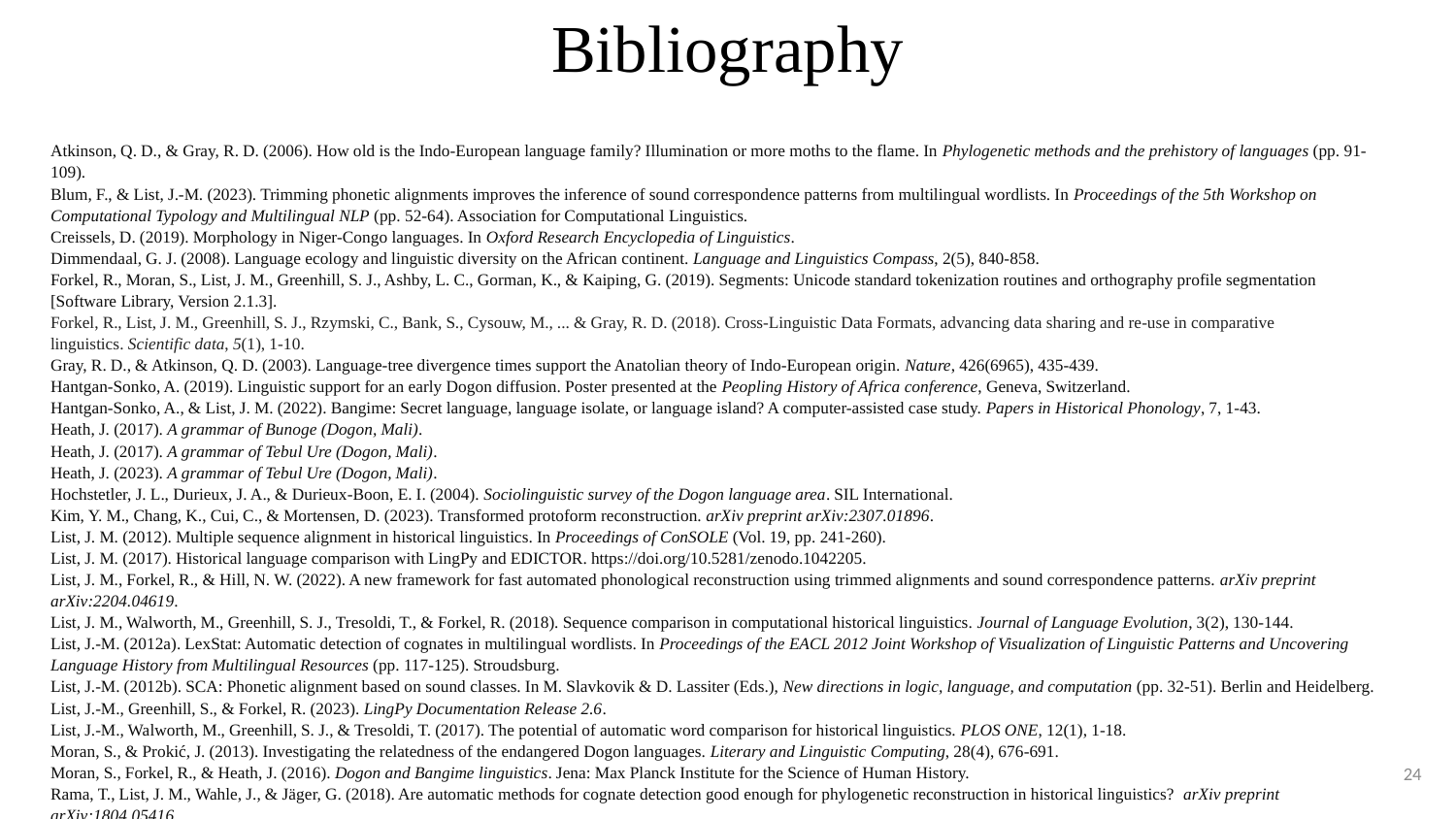

# Bibliography
Atkinson, Q. D., & Gray, R. D. (2006). How old is the Indo-European language family? Illumination or more moths to the flame. In Phylogenetic methods and the prehistory of languages (pp. 91-109).
Blum, F., & List, J.-M. (2023). Trimming phonetic alignments improves the inference of sound correspondence patterns from multilingual wordlists. In Proceedings of the 5th Workshop on Computational Typology and Multilingual NLP (pp. 52-64). Association for Computational Linguistics.
Creissels, D. (2019). Morphology in Niger-Congo languages. In Oxford Research Encyclopedia of Linguistics.
Dimmendaal, G. J. (2008). Language ecology and linguistic diversity on the African continent. Language and Linguistics Compass, 2(5), 840-858.
Forkel, R., Moran, S., List, J. M., Greenhill, S. J., Ashby, L. C., Gorman, K., & Kaiping, G. (2019). Segments: Unicode standard tokenization routines and orthography profile segmentation [Software Library, Version 2.1.3].
Forkel, R., List, J. M., Greenhill, S. J., Rzymski, C., Bank, S., Cysouw, M., ... & Gray, R. D. (2018). Cross-Linguistic Data Formats, advancing data sharing and re-use in comparative linguistics. Scientific data, 5(1), 1-10.
Gray, R. D., & Atkinson, Q. D. (2003). Language-tree divergence times support the Anatolian theory of Indo-European origin. Nature, 426(6965), 435-439.
Hantgan-Sonko, A. (2019). Linguistic support for an early Dogon diffusion. Poster presented at the Peopling History of Africa conference, Geneva, Switzerland.
Hantgan-Sonko, A., & List, J. M. (2022). Bangime: Secret language, language isolate, or language island? A computer-assisted case study. Papers in Historical Phonology, 7, 1-43.
Heath, J. (2017). A grammar of Bunoge (Dogon, Mali).
Heath, J. (2017). A grammar of Tebul Ure (Dogon, Mali).
Heath, J. (2023). A grammar of Tebul Ure (Dogon, Mali).
Hochstetler, J. L., Durieux, J. A., & Durieux-Boon, E. I. (2004). Sociolinguistic survey of the Dogon language area. SIL International.
Kim, Y. M., Chang, K., Cui, C., & Mortensen, D. (2023). Transformed protoform reconstruction. arXiv preprint arXiv:2307.01896.
List, J. M. (2012). Multiple sequence alignment in historical linguistics. In Proceedings of ConSOLE (Vol. 19, pp. 241-260).
List, J. M. (2017). Historical language comparison with LingPy and EDICTOR. https://doi.org/10.5281/zenodo.1042205.
List, J. M., Forkel, R., & Hill, N. W. (2022). A new framework for fast automated phonological reconstruction using trimmed alignments and sound correspondence patterns. arXiv preprint arXiv:2204.04619.
List, J. M., Walworth, M., Greenhill, S. J., Tresoldi, T., & Forkel, R. (2018). Sequence comparison in computational historical linguistics. Journal of Language Evolution, 3(2), 130-144.
List, J.-M. (2012a). LexStat: Automatic detection of cognates in multilingual wordlists. In Proceedings of the EACL 2012 Joint Workshop of Visualization of Linguistic Patterns and Uncovering Language History from Multilingual Resources (pp. 117-125). Stroudsburg.
List, J.-M. (2012b). SCA: Phonetic alignment based on sound classes. In M. Slavkovik & D. Lassiter (Eds.), New directions in logic, language, and computation (pp. 32-51). Berlin and Heidelberg.
List, J.-M., Greenhill, S., & Forkel, R. (2023). LingPy Documentation Release 2.6.
List, J.-M., Walworth, M., Greenhill, S. J., & Tresoldi, T. (2017). The potential of automatic word comparison for historical linguistics. PLOS ONE, 12(1), 1-18.
Moran, S., & Prokić, J. (2013). Investigating the relatedness of the endangered Dogon languages. Literary and Linguistic Computing, 28(4), 676-691.
Moran, S., Forkel, R., & Heath, J. (2016). Dogon and Bangime linguistics. Jena: Max Planck Institute for the Science of Human History.
Rama, T., List, J. M., Wahle, J., & Jäger, G. (2018). Are automatic methods for cognate detection good enough for phylogenetic reconstruction in historical linguistics?  arXiv preprint arXiv:1804.05416.

24